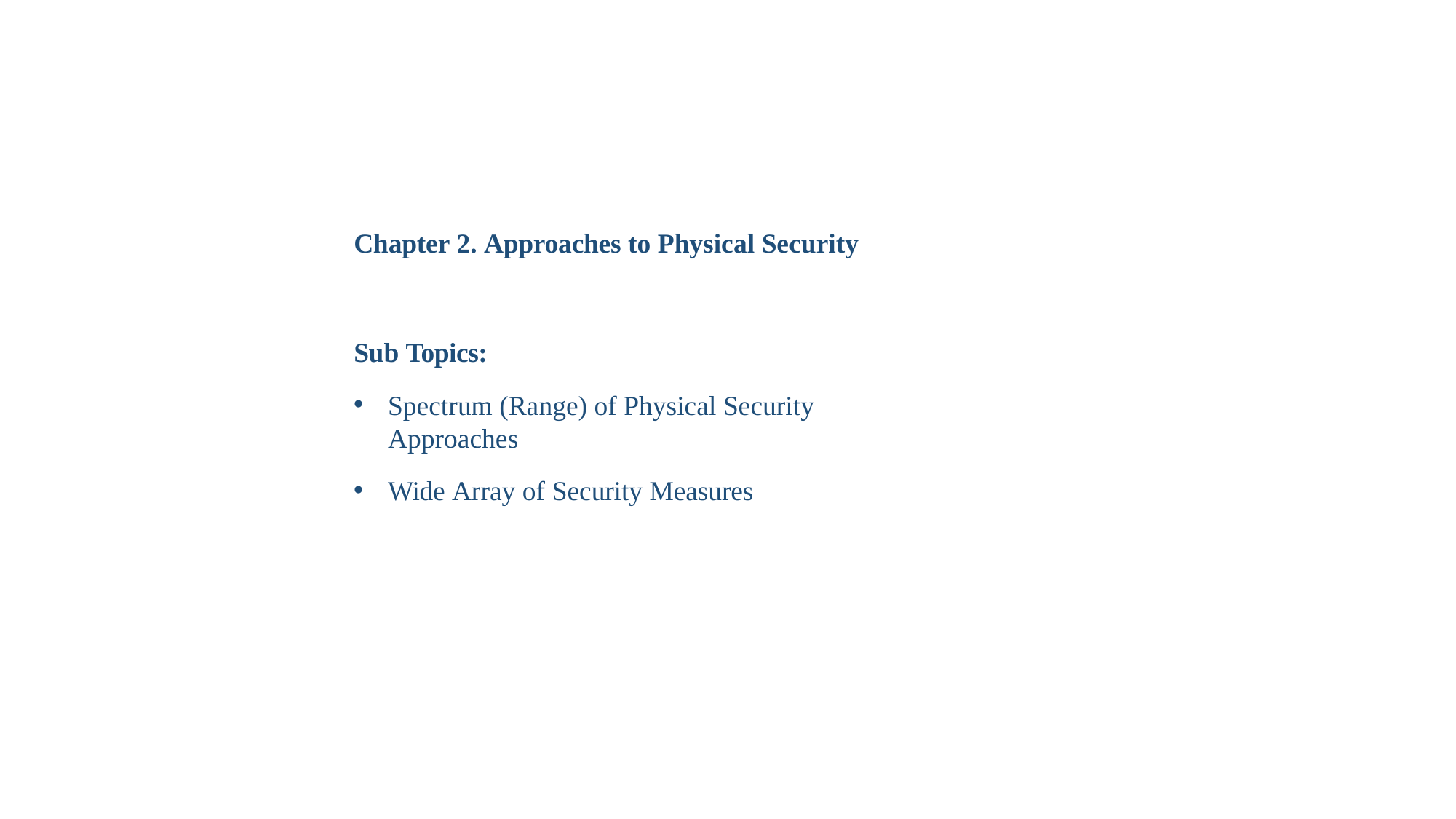

Chapter 2. Approaches to Physical Security

Sub Topics:
Spectrum (Range) of Physical Security Approaches
Wide Array of Security Measures